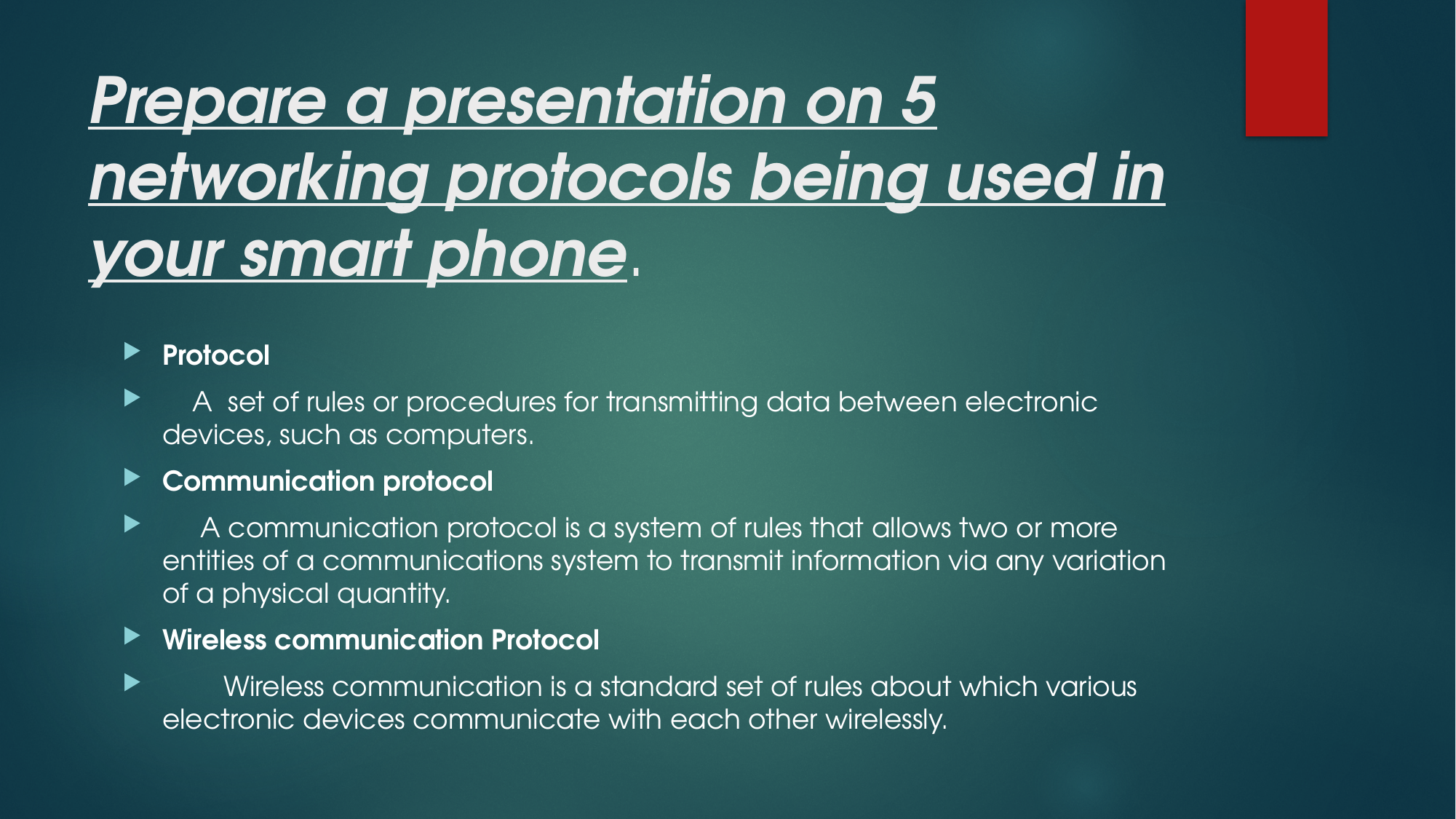

# Prepare a presentation on 5 networking protocols being used in your smart phone.
Protocol
    A  set of rules or procedures for transmitting data between electronic devices, such as computers.
Communication protocol
     A communication protocol is a system of rules that allows two or more entities of a communications system to transmit information via any variation of a physical quantity.
Wireless communication Protocol
        Wireless communication is a standard set of rules about which various electronic devices communicate with each other wirelessly.